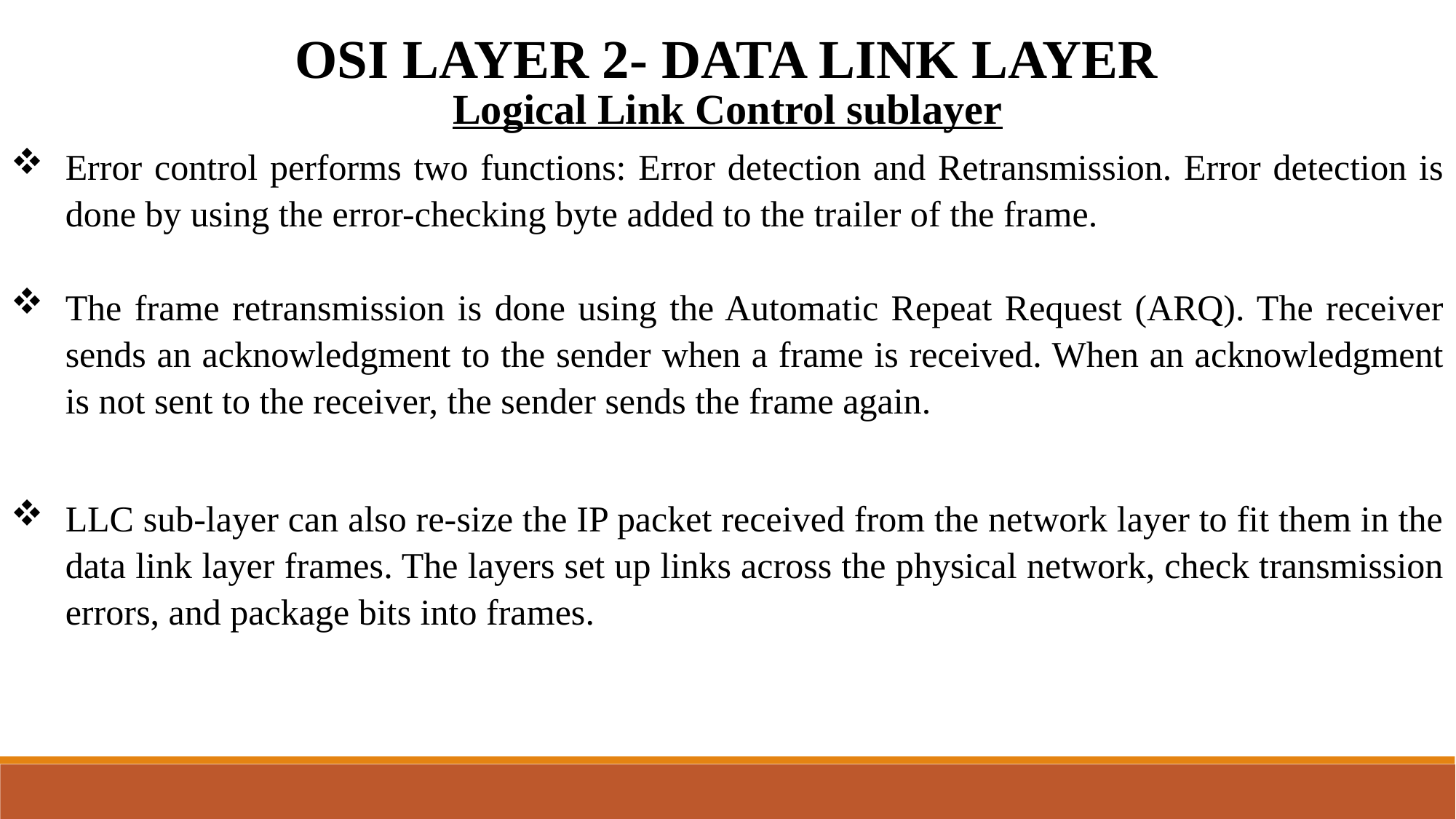

OSI LAYER 2- DATA LINK LAYER
Logical Link Control sublayer
Error control performs two functions: Error detection and Retransmission. Error detection is done by using the error-checking byte added to the trailer of the frame.

The frame retransmission is done using the Automatic Repeat Request (ARQ). The receiver sends an acknowledgment to the sender when a frame is received. When an acknowledgment is not sent to the receiver, the sender sends the frame again.

LLC sub-layer can also re-size the IP packet received from the network layer to fit them in the data link layer frames. The layers set up links across the physical network, check transmission errors, and package bits into frames.